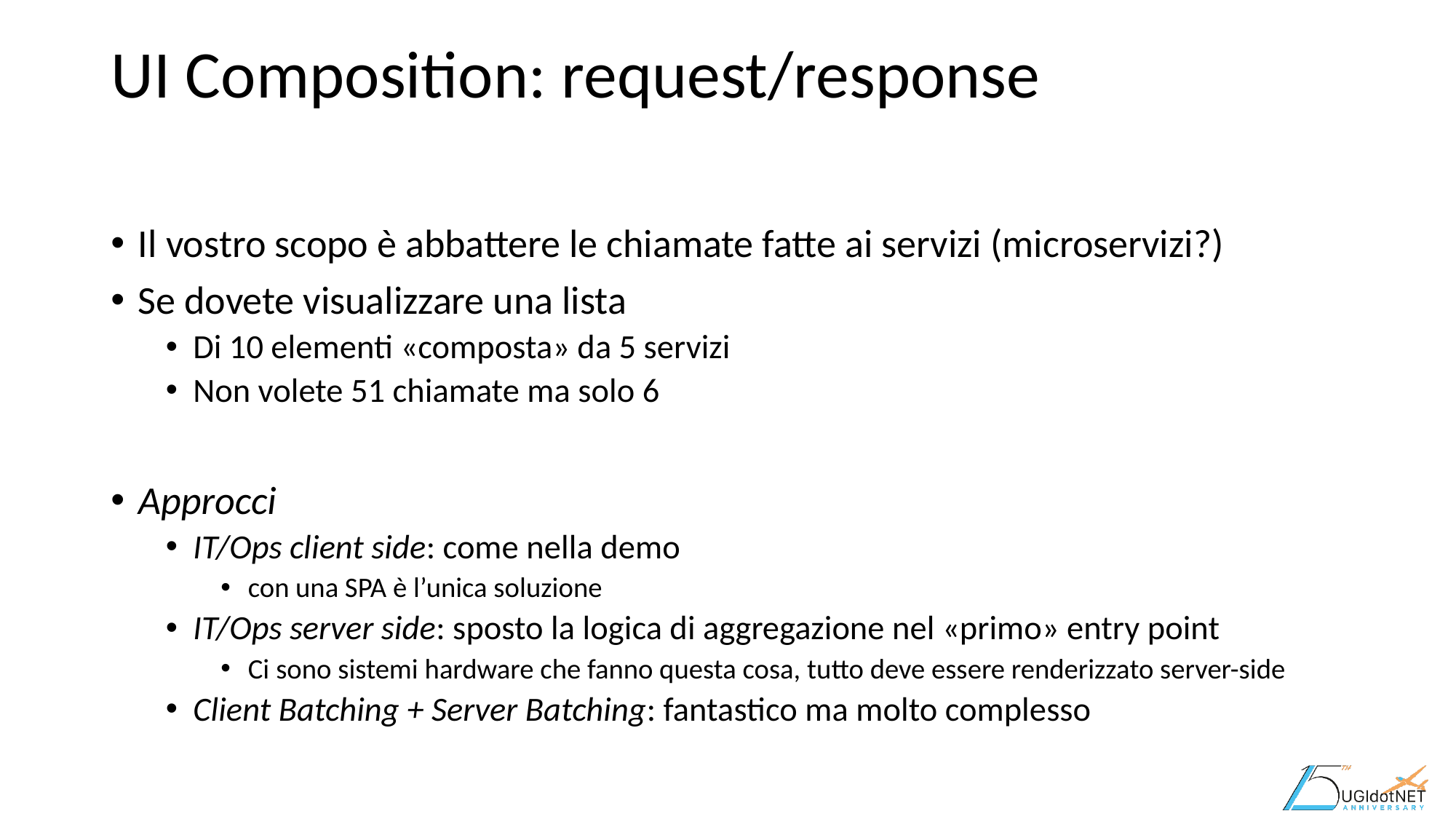

# UI Composition: request/response
Il vostro scopo è abbattere le chiamate fatte ai servizi (microservizi?)
Se dovete visualizzare una lista
Di 10 elementi «composta» da 5 servizi
Non volete 51 chiamate ma solo 6

Approcci
IT/Ops client side: come nella demo
con una SPA è l’unica soluzione
IT/Ops server side: sposto la logica di aggregazione nel «primo» entry point
Ci sono sistemi hardware che fanno questa cosa, tutto deve essere renderizzato server-side
Client Batching + Server Batching: fantastico ma molto complesso